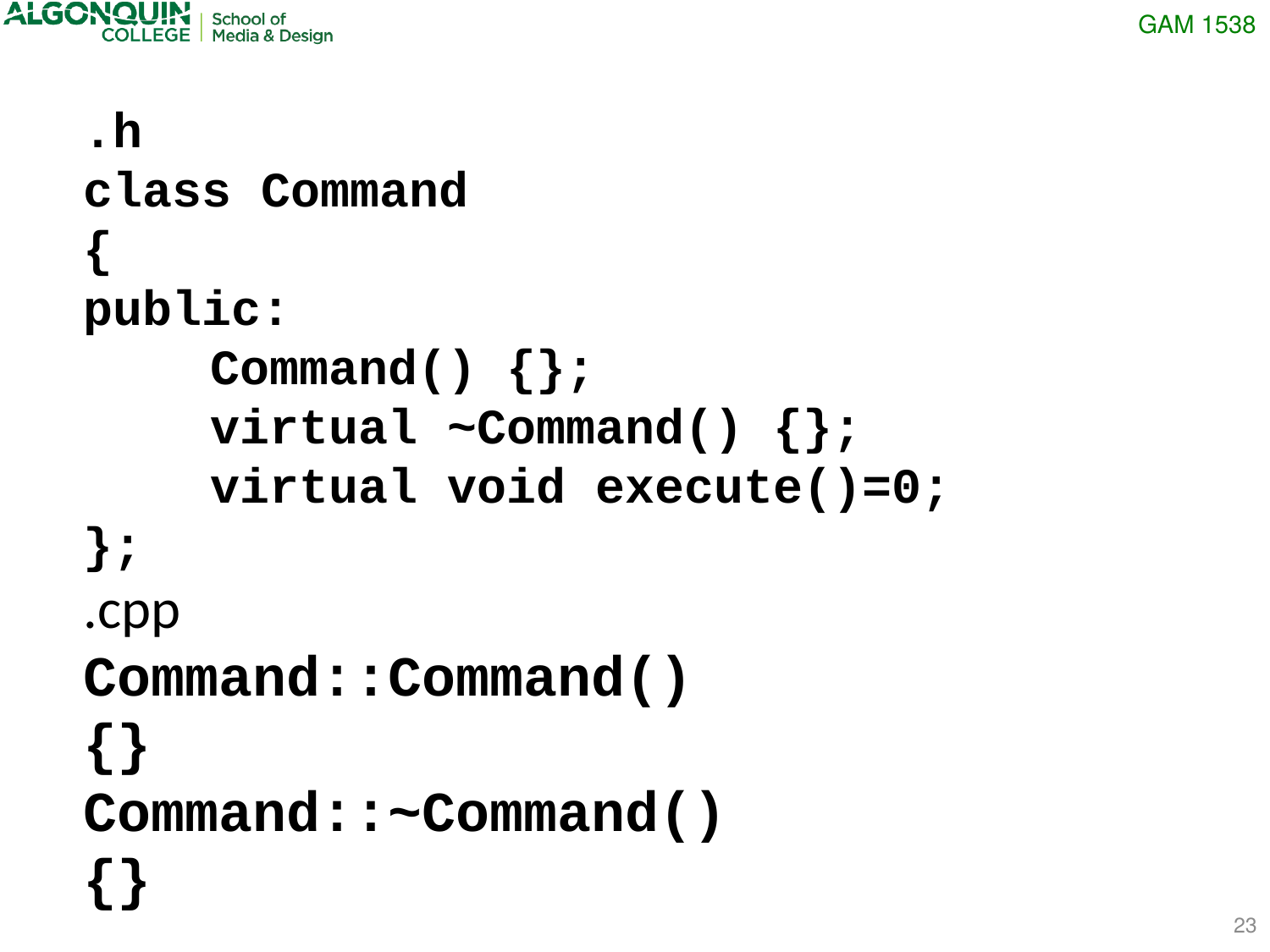

.h
class Command
{
public:
	Command() {};
	virtual ~Command() {};
	virtual void execute()=0;
};
.cpp
Command::Command()
{}
Command::~Command()
{}
23